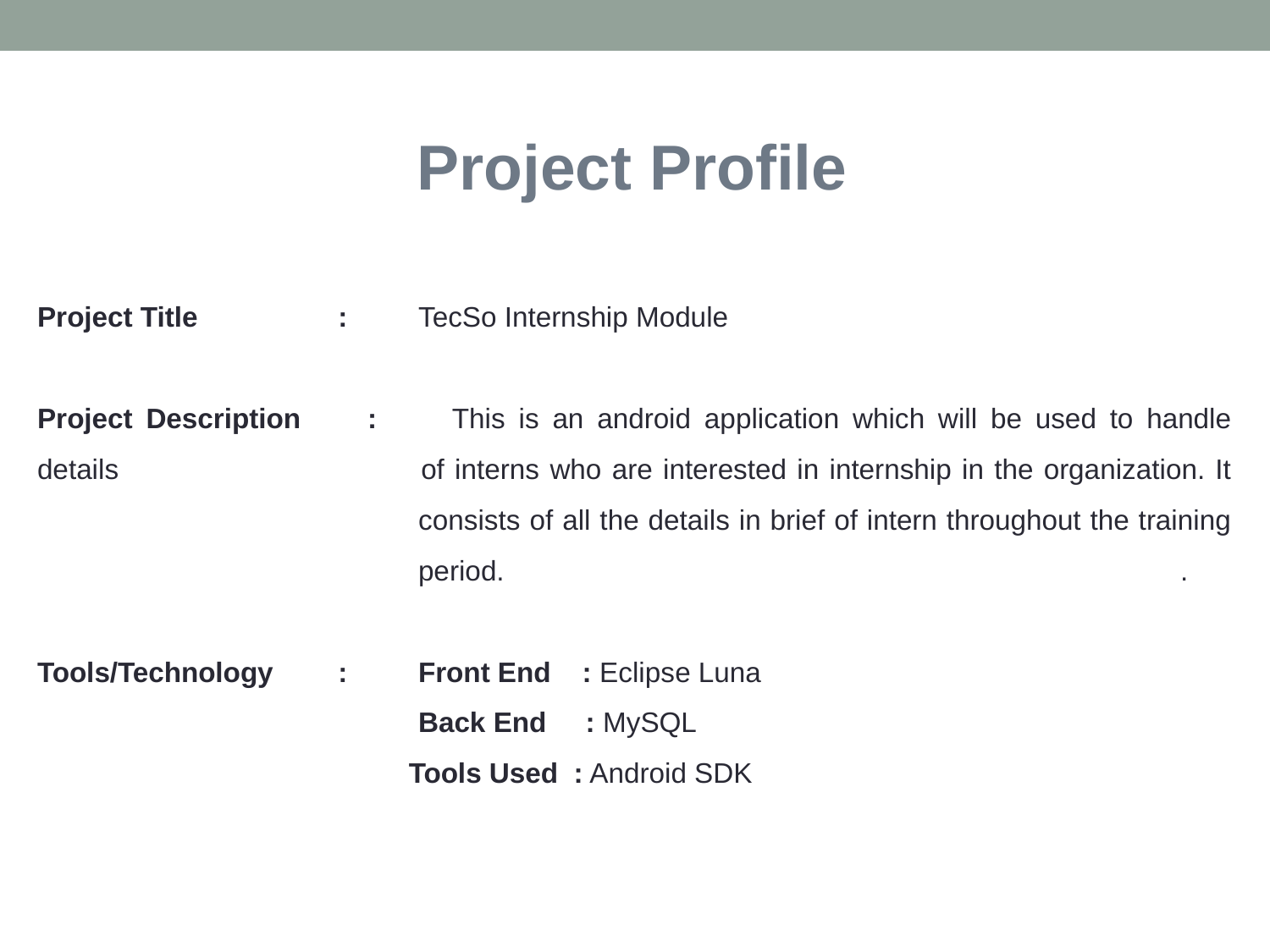

Project Profile
Project Title	      :	TecSo Internship Module

Project Description     :	This is an android application which will be used to handle details 			of interns who are interested in internship in the organization. It 			consists of all the details in brief of intern throughout the training 			period. 						.

Tools/Technology	      :	Front End    : Eclipse Luna
			Back End     : MySQL
		               Tools Used  : Android SDK